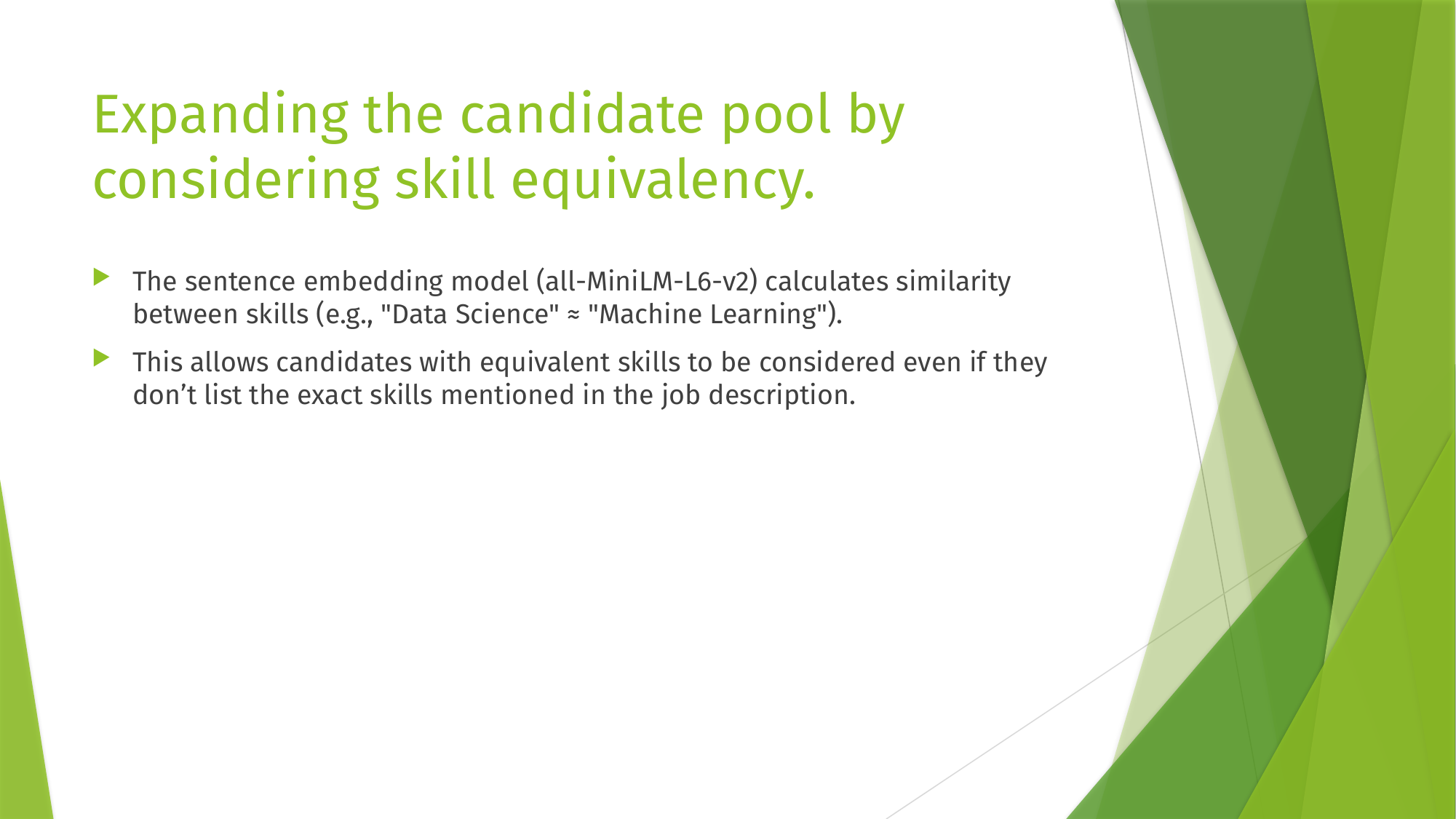

# Expanding the candidate pool by considering skill equivalency.
The sentence embedding model (all-MiniLM-L6-v2) calculates similarity between skills (e.g., "Data Science" ≈ "Machine Learning").
This allows candidates with equivalent skills to be considered even if they don’t list the exact skills mentioned in the job description.